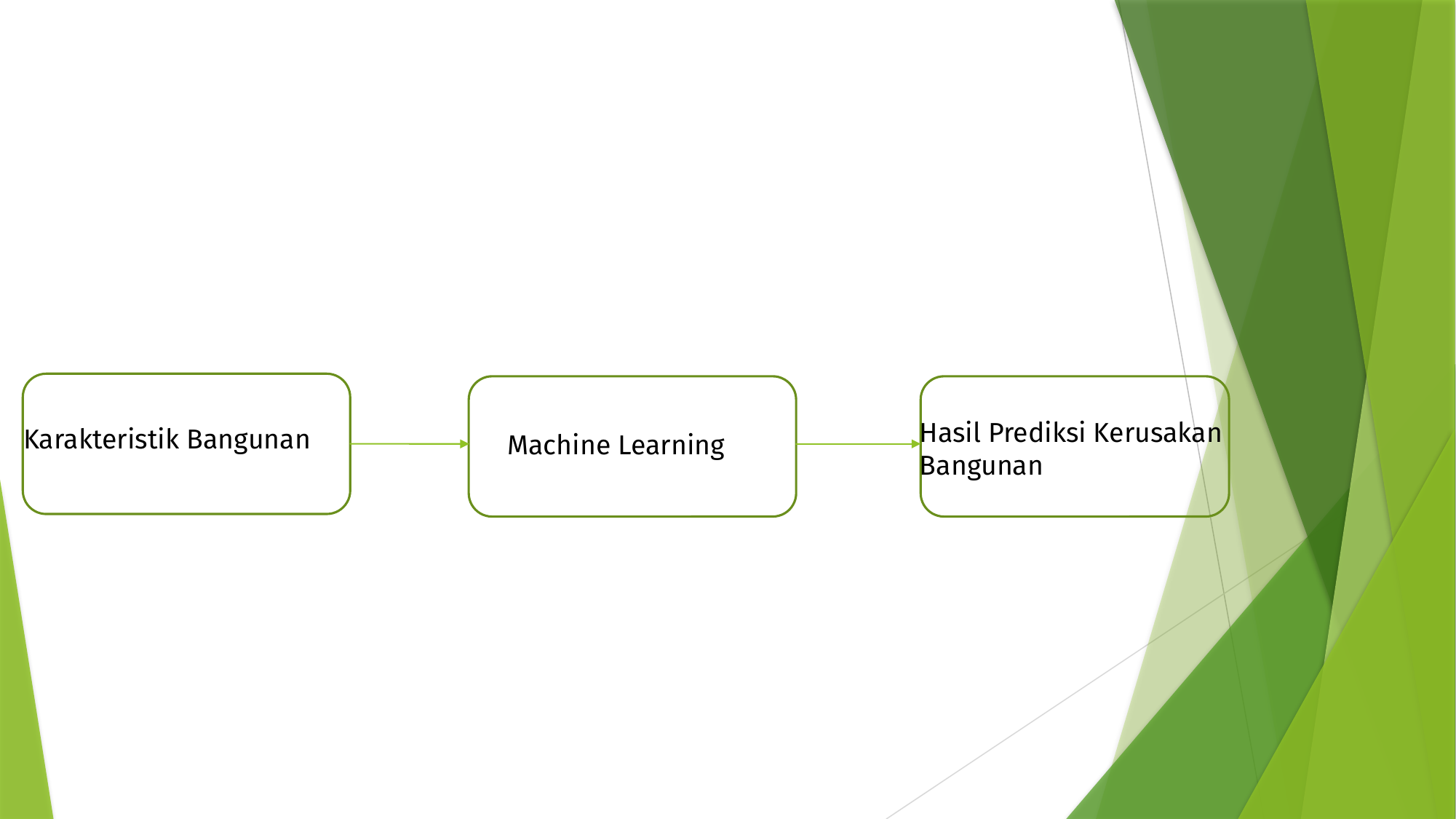

Hasil Prediksi Kerusakan
Bangunan
Karakteristik Bangunan
Machine Learning